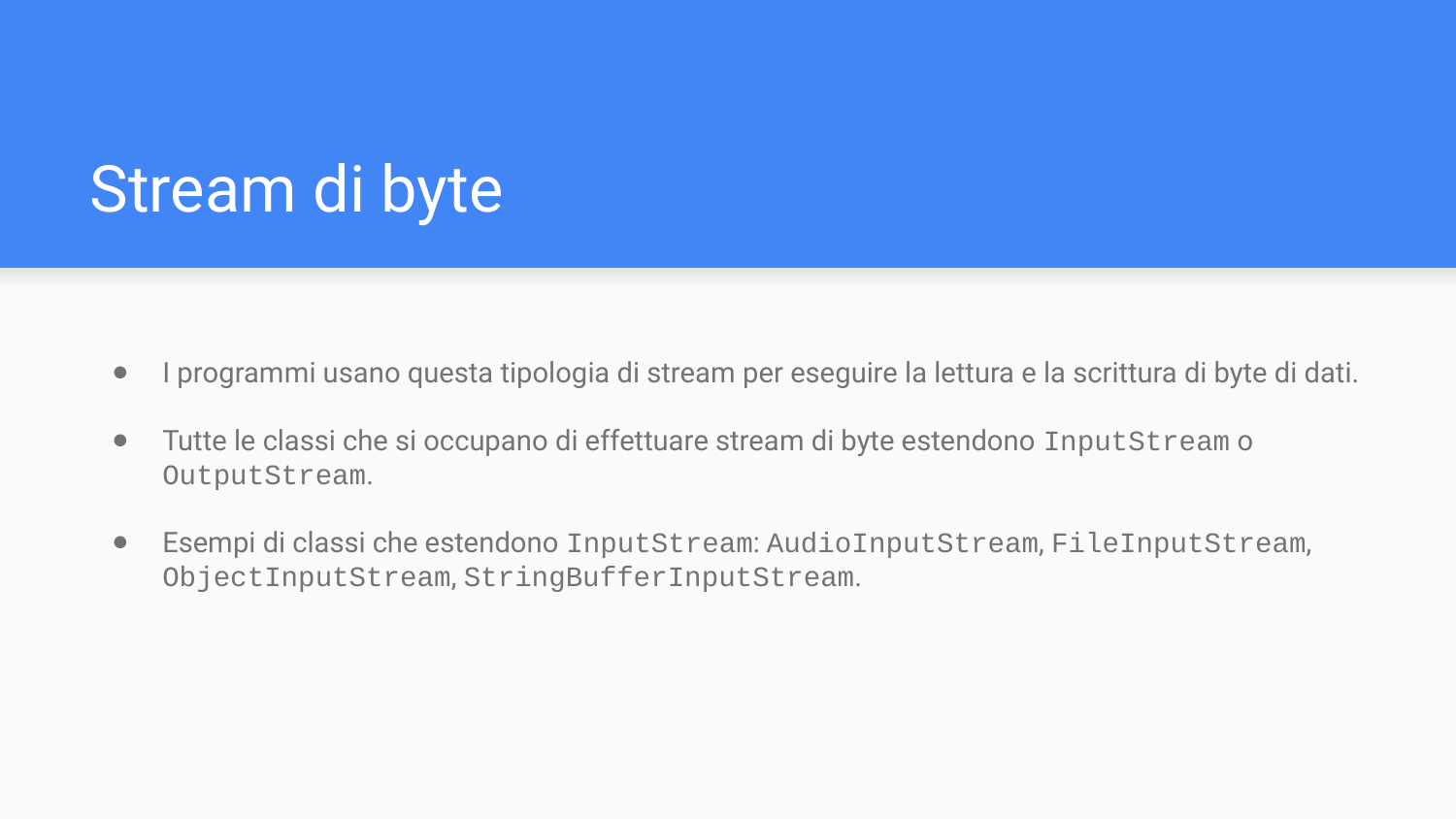

# Stream di byte
I programmi usano questa tipologia di stream per eseguire la lettura e la scrittura di byte di dati.

Tutte le classi che si occupano di effettuare stream di byte estendono InputStream o OutputStream.

Esempi di classi che estendono InputStream: AudioInputStream, FileInputStream, ObjectInputStream, StringBufferInputStream.